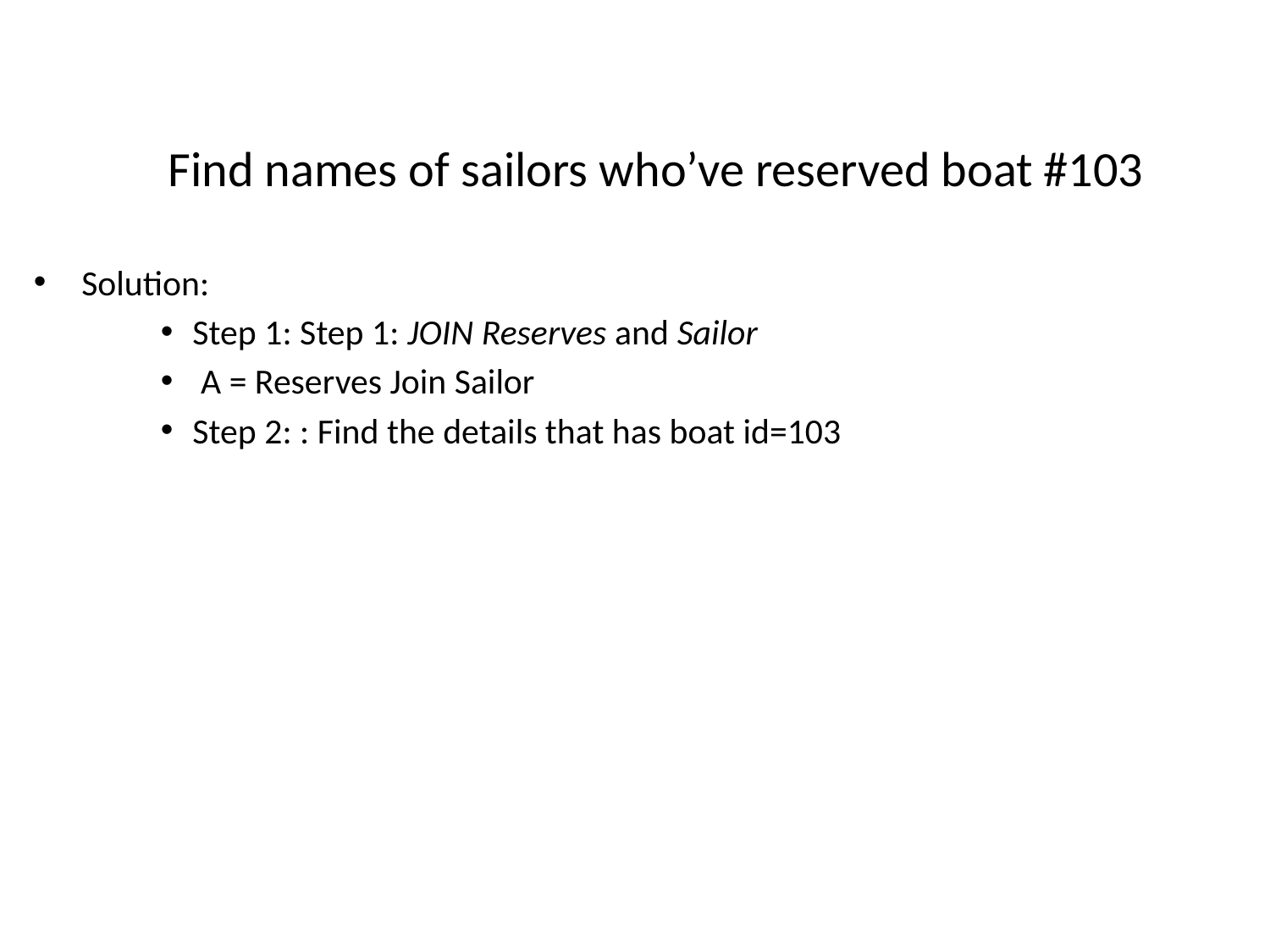

# Find names of sailors who’ve reserved boat #103
Solution:
Step 1: Step 1: JOIN Reserves and Sailor
 A = Reserves Join Sailor
Step 2: : Find the details that has boat id=103